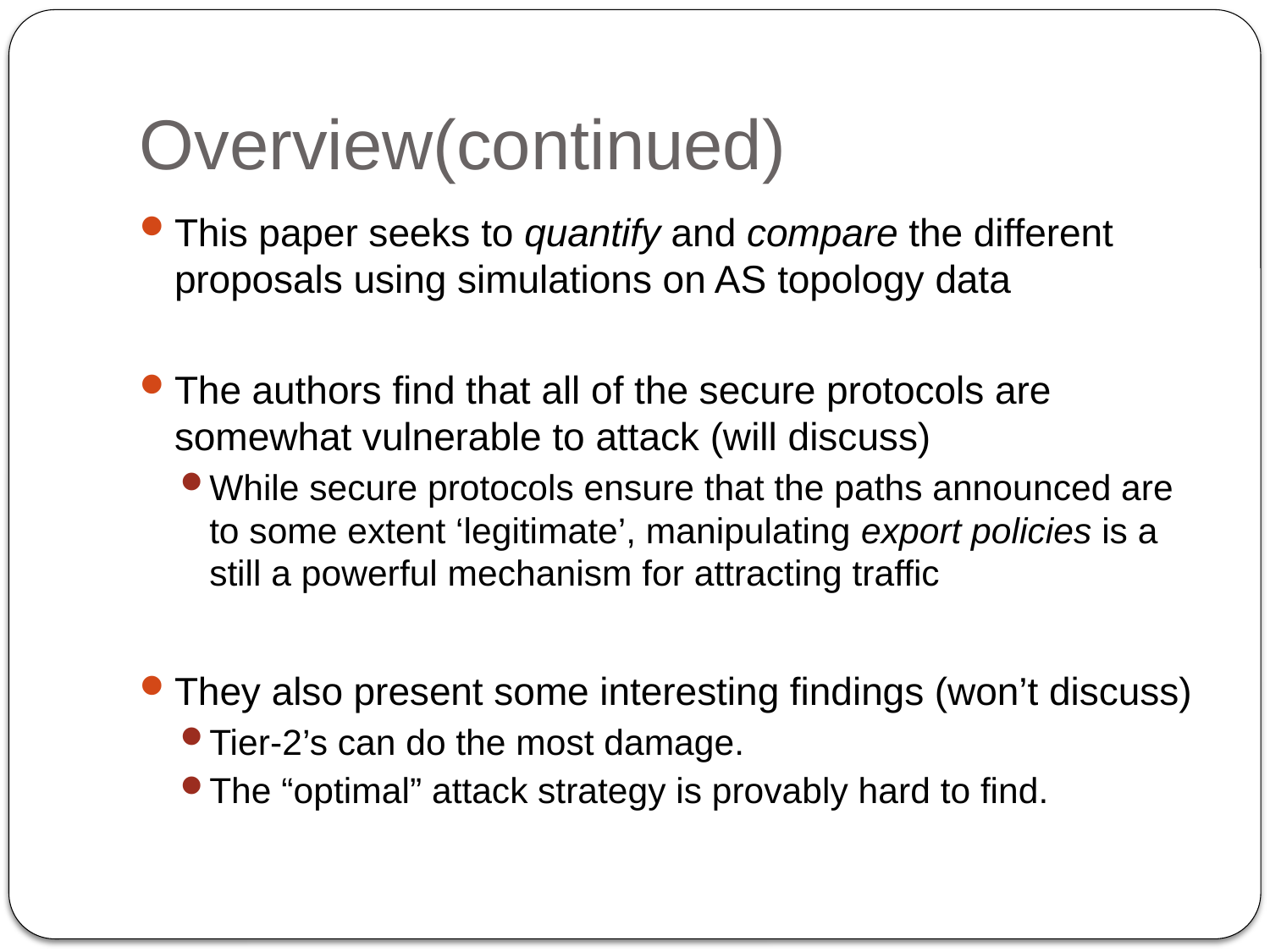

# Overview(continued)
This paper seeks to quantify and compare the different proposals using simulations on AS topology data

The authors find that all of the secure protocols are somewhat vulnerable to attack (will discuss)
While secure protocols ensure that the paths announced are to some extent ‘legitimate’, manipulating export policies is a still a powerful mechanism for attracting traffic

They also present some interesting findings (won’t discuss)
Tier-2’s can do the most damage.
The “optimal” attack strategy is provably hard to find.